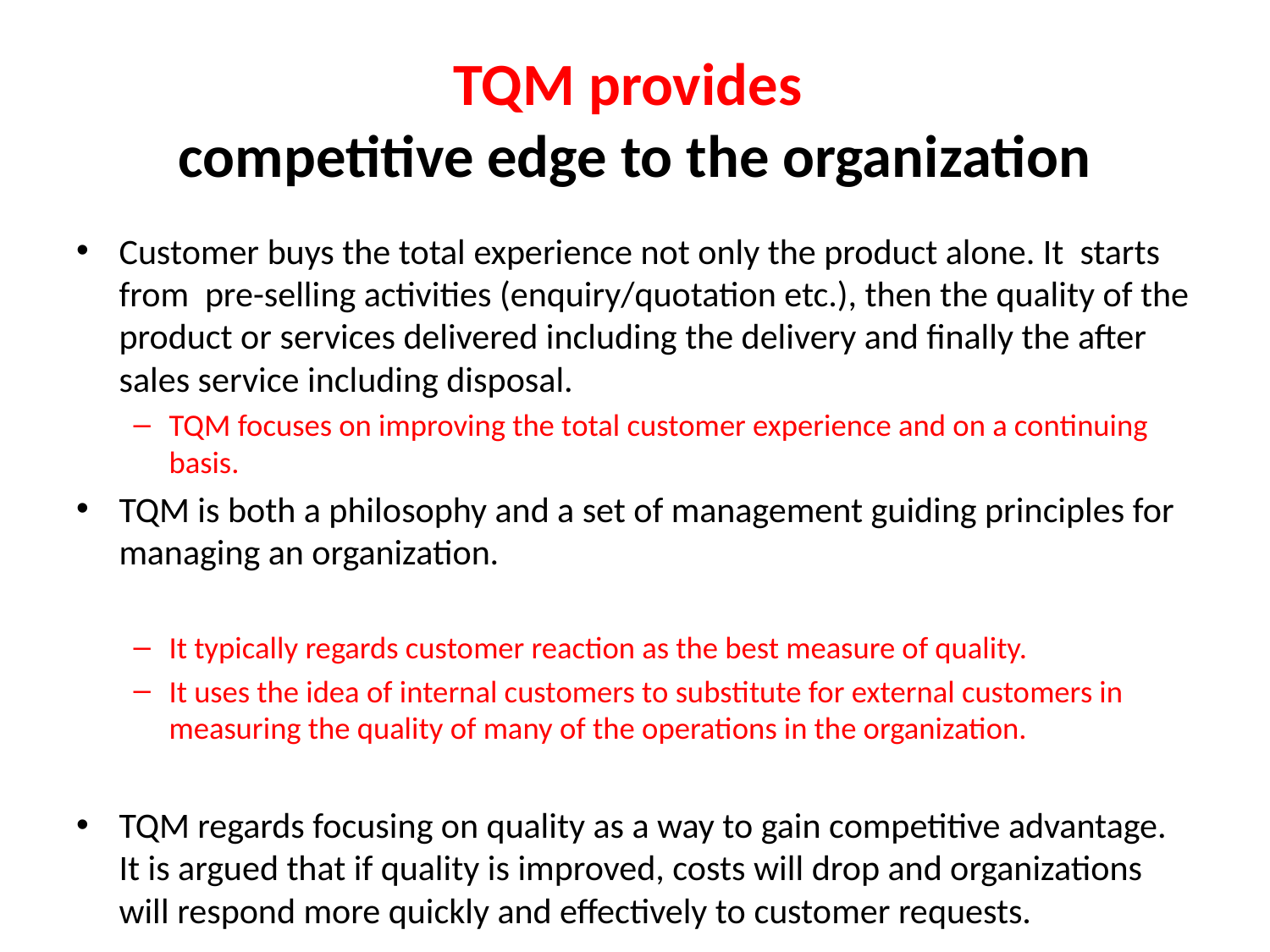

# TQM provides competitive edge to the organization
Customer buys the total experience not only the product alone. It  starts from  pre-selling activities (enquiry/quotation etc.), then the quality of the product or services delivered including the delivery and finally the after sales service including disposal.
TQM focuses on improving the total customer experience and on a continuing basis.
TQM is both a philosophy and a set of management guiding principles for managing an organization.

It typically regards customer reaction as the best measure of quality.
It uses the idea of internal customers to substitute for external customers in measuring the quality of many of the operations in the organization.

TQM regards focusing on quality as a way to gain competitive advantage. It is argued that if quality is improved, costs will drop and organizations will respond more quickly and effectively to customer requests.